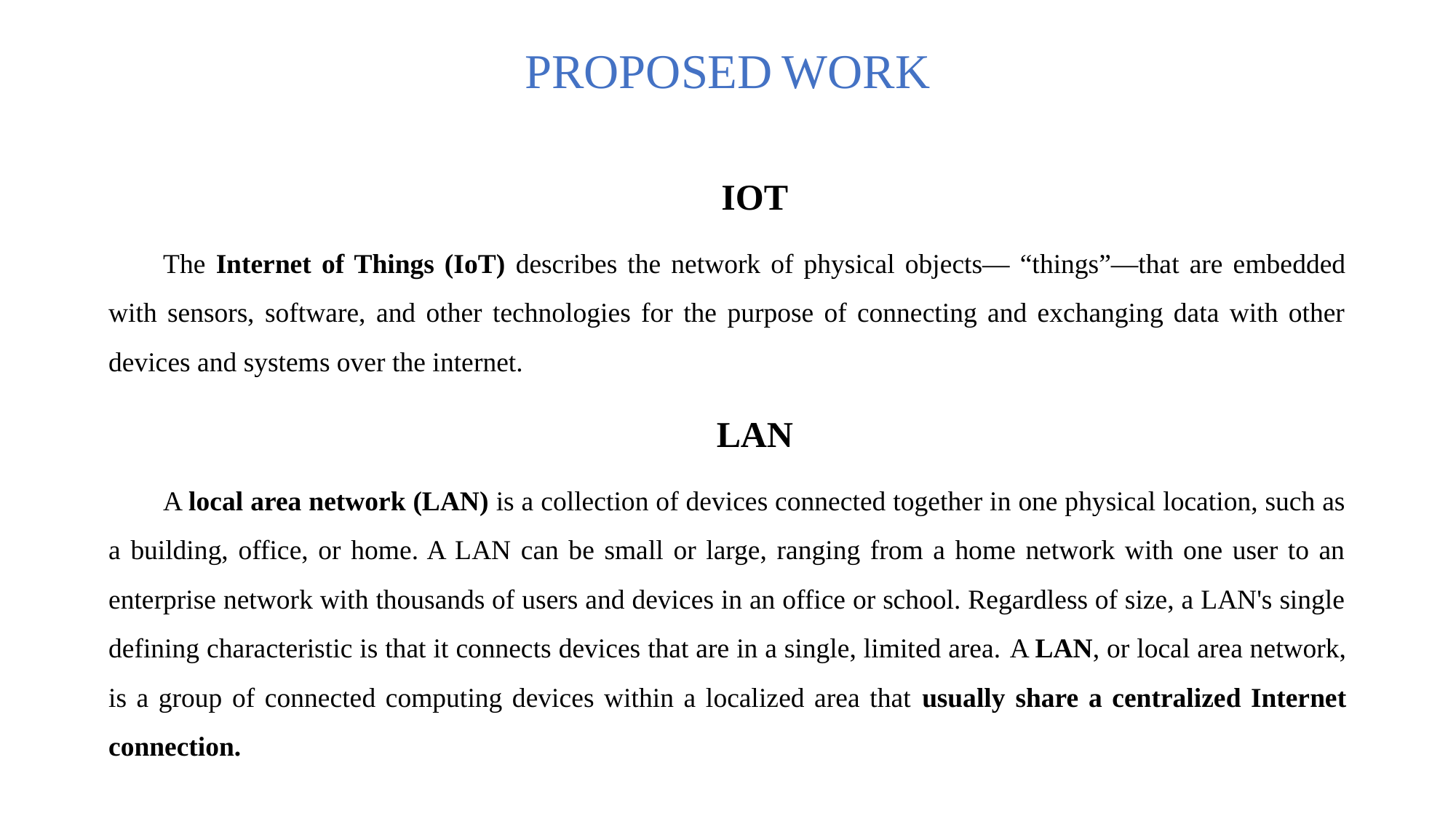

PROPOSED WORK
IOT
The Internet of Things (IoT) describes the network of physical objects— “things”—that are embedded with sensors, software, and other technologies for the purpose of connecting and exchanging data with other devices and systems over the internet.
LAN
A local area network (LAN) is a collection of devices connected together in one physical location, such as a building, office, or home. A LAN can be small or large, ranging from a home network with one user to an enterprise network with thousands of users and devices in an office or school. Regardless of size, a LAN's single defining characteristic is that it connects devices that are in a single, limited area. A LAN, or local area network, is a group of connected computing devices within a localized area that usually share a centralized Internet connection.